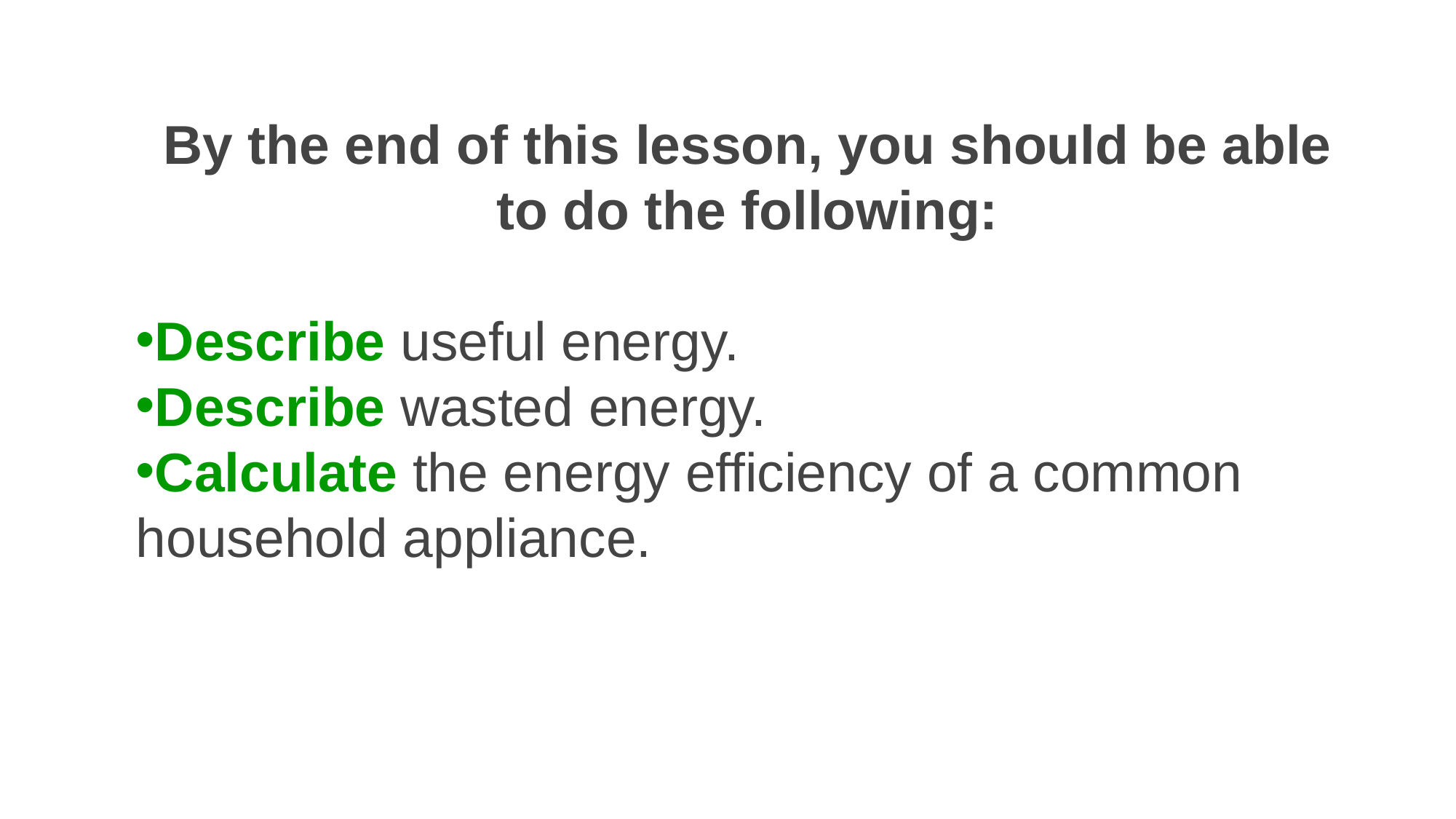

By the end of this lesson, you should be able to do the following:

Describe useful energy.
Describe wasted energy.
Calculate the energy efficiency of a common household appliance.